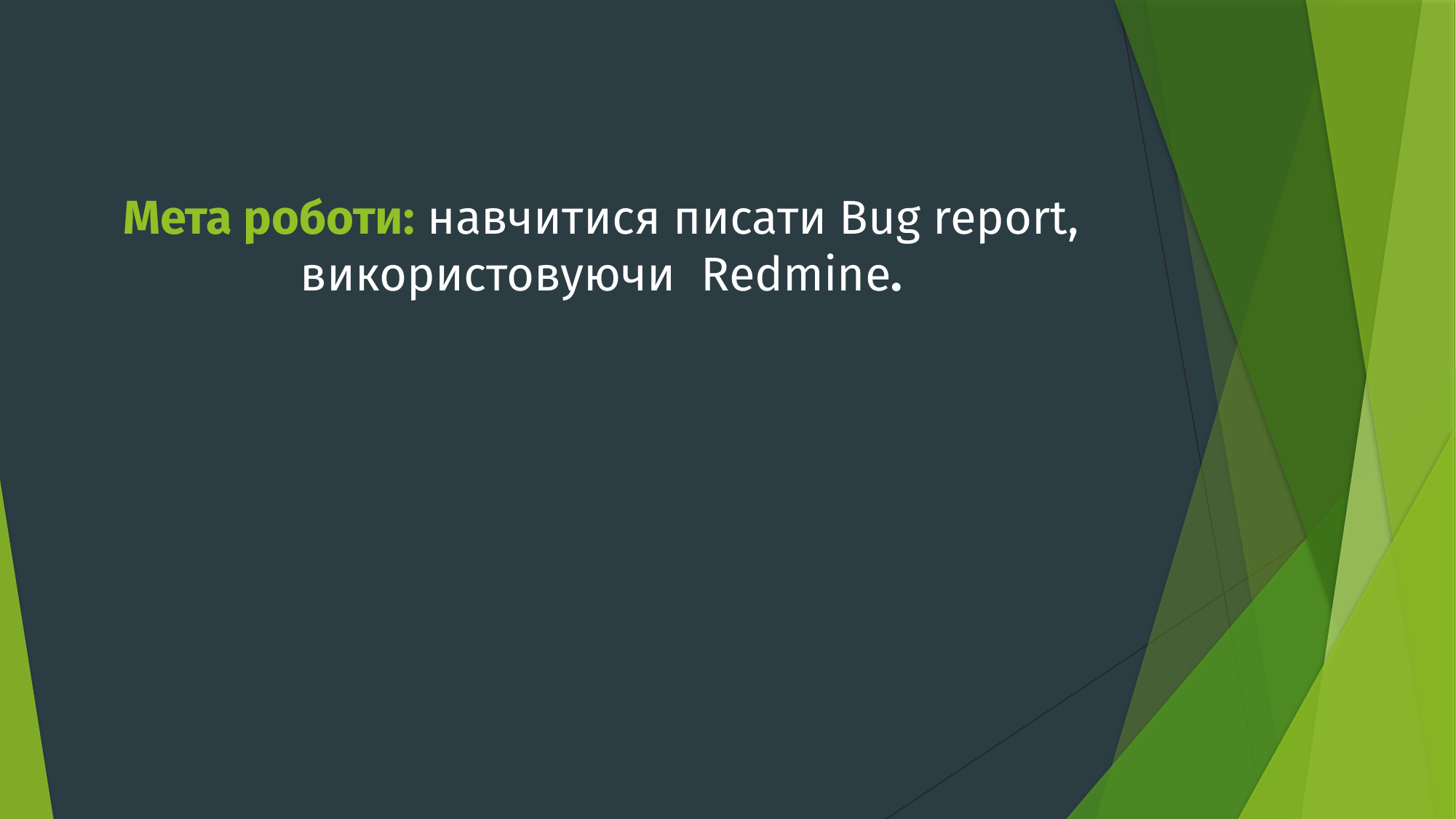

# Мета роботи: навчитися писати Bug report, використовуючи  Redmine.